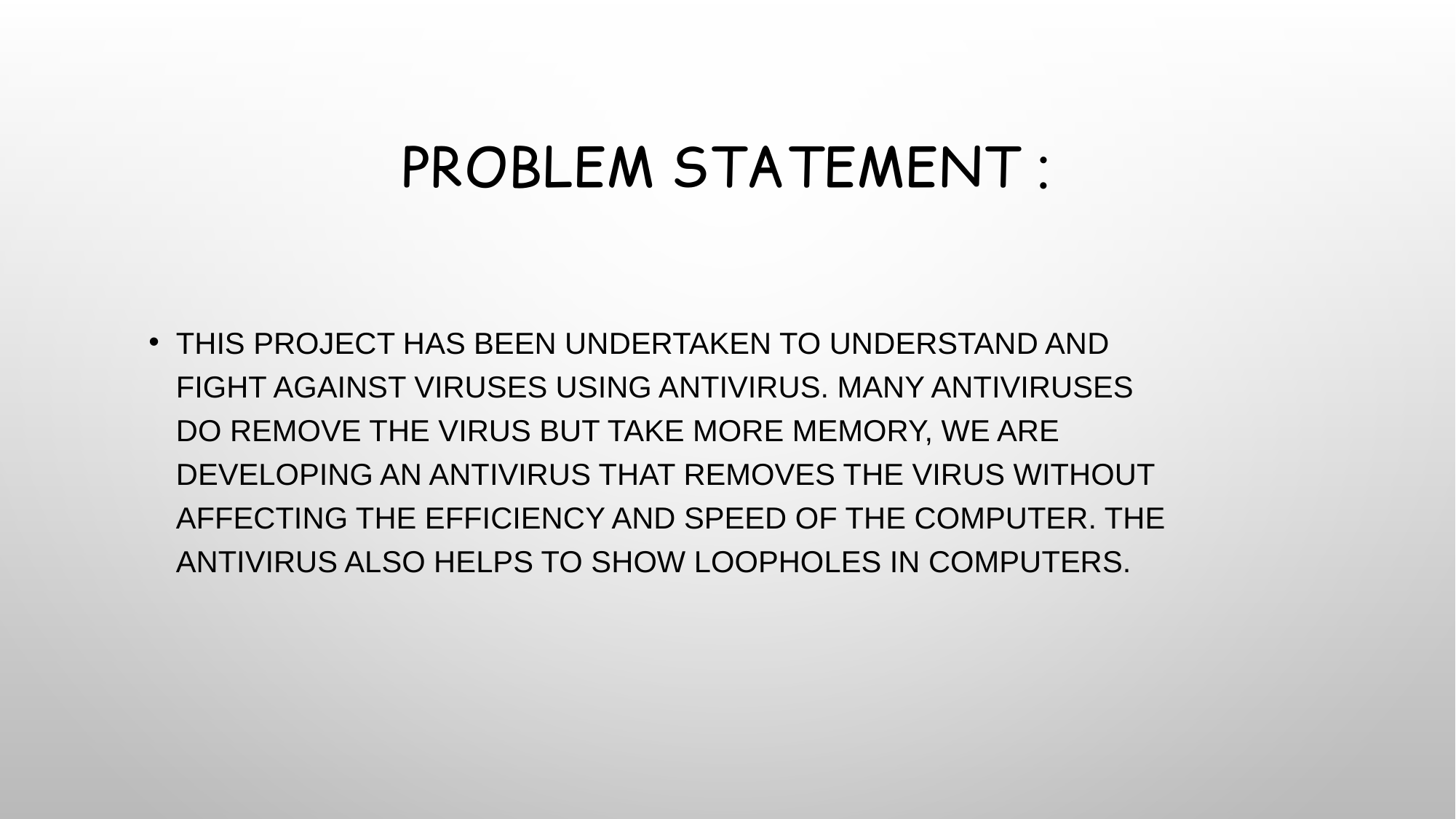

# PROBLEM STATEMENT :
This Project has been undertaken to understand and fight against viruses using antivirus. Many antiviruses do remove the virus but take more memory, we are developing an antivirus that removes the virus without affecting the efficiency and speed of the computer. The antivirus also helps to show loopholes in computers.